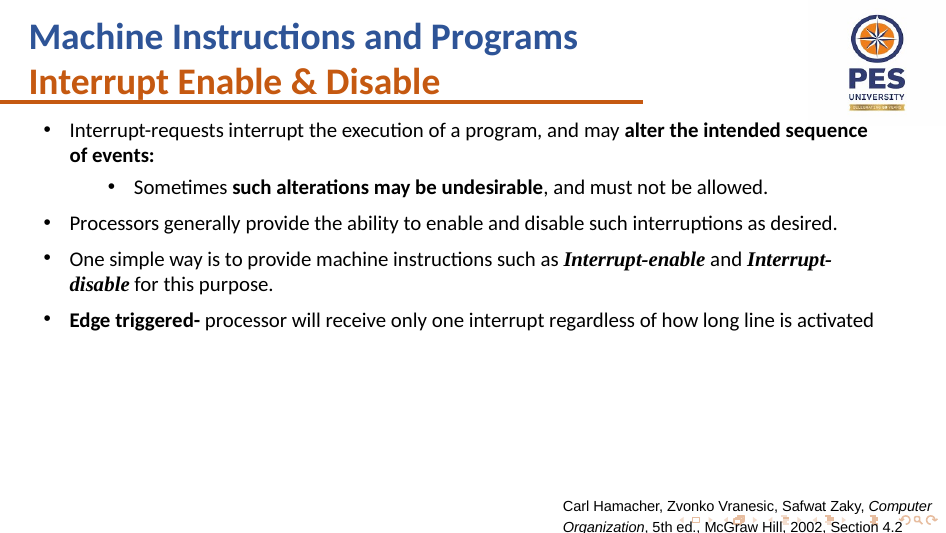

Machine Instructions and Programs
Interrupt Enable & Disable

Interrupt-requests interrupt the execution of a program, and may alter the intended sequence of events:
Sometimes such alterations may be undesirable, and must not be allowed.
Processors generally provide the ability to enable and disable such interruptions as desired.
One simple way is to provide machine instructions such as Interrupt-enable and Interrupt-disable for this purpose.
Edge triggered- processor will receive only one interrupt regardless of how long line is activated
Carl Hamacher, Zvonko Vranesic, Safwat Zaky, Computer Organization, 5th ed., McGraw Hill, 2002, Section 4.2